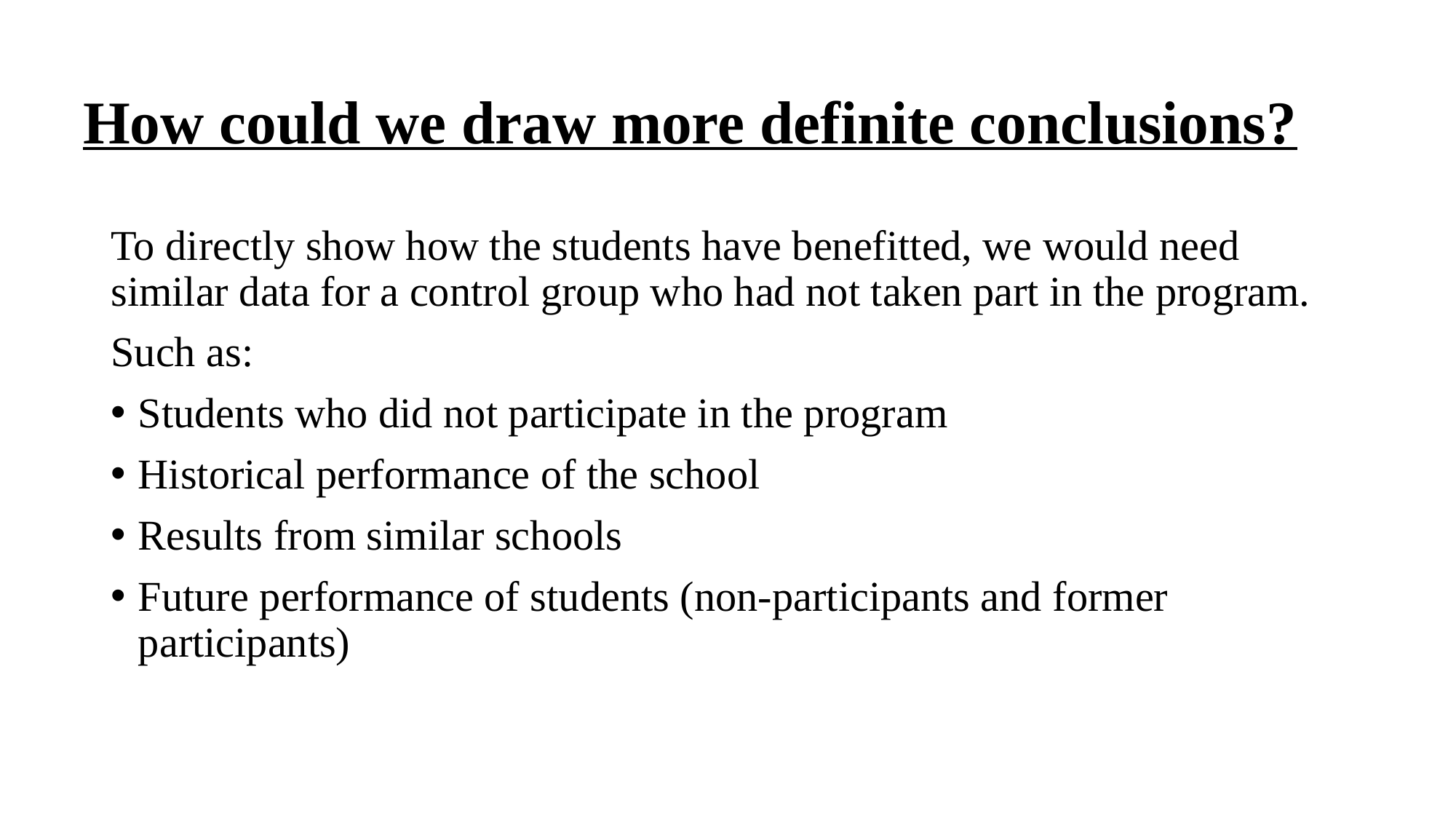

# How could we draw more definite conclusions?
To directly show how the students have benefitted, we would need similar data for a control group who had not taken part in the program.
Such as:
Students who did not participate in the program
Historical performance of the school
Results from similar schools
Future performance of students (non-participants and former participants)